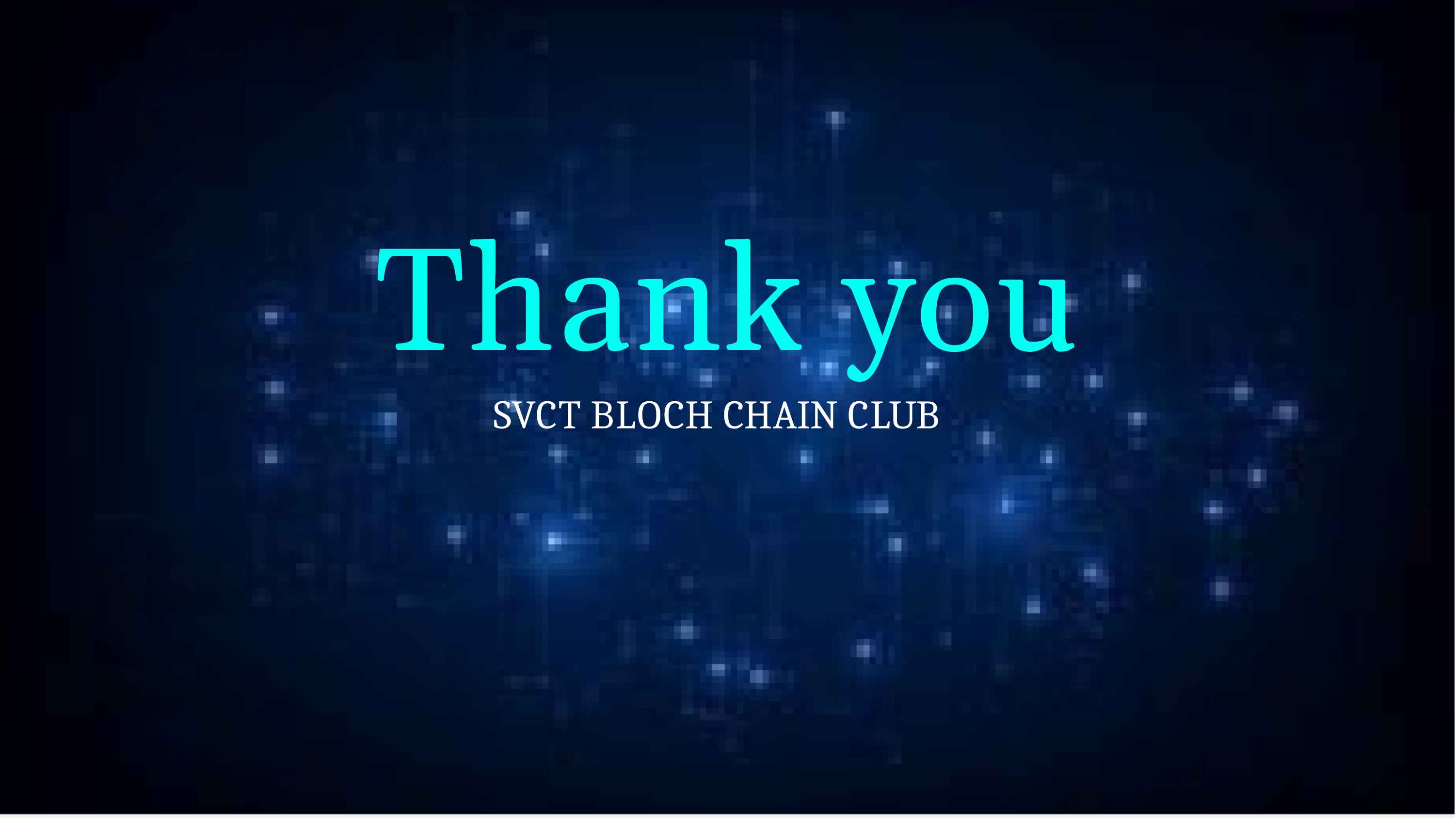

# Thank you
SVCT BLOCH CHAIN CLUB